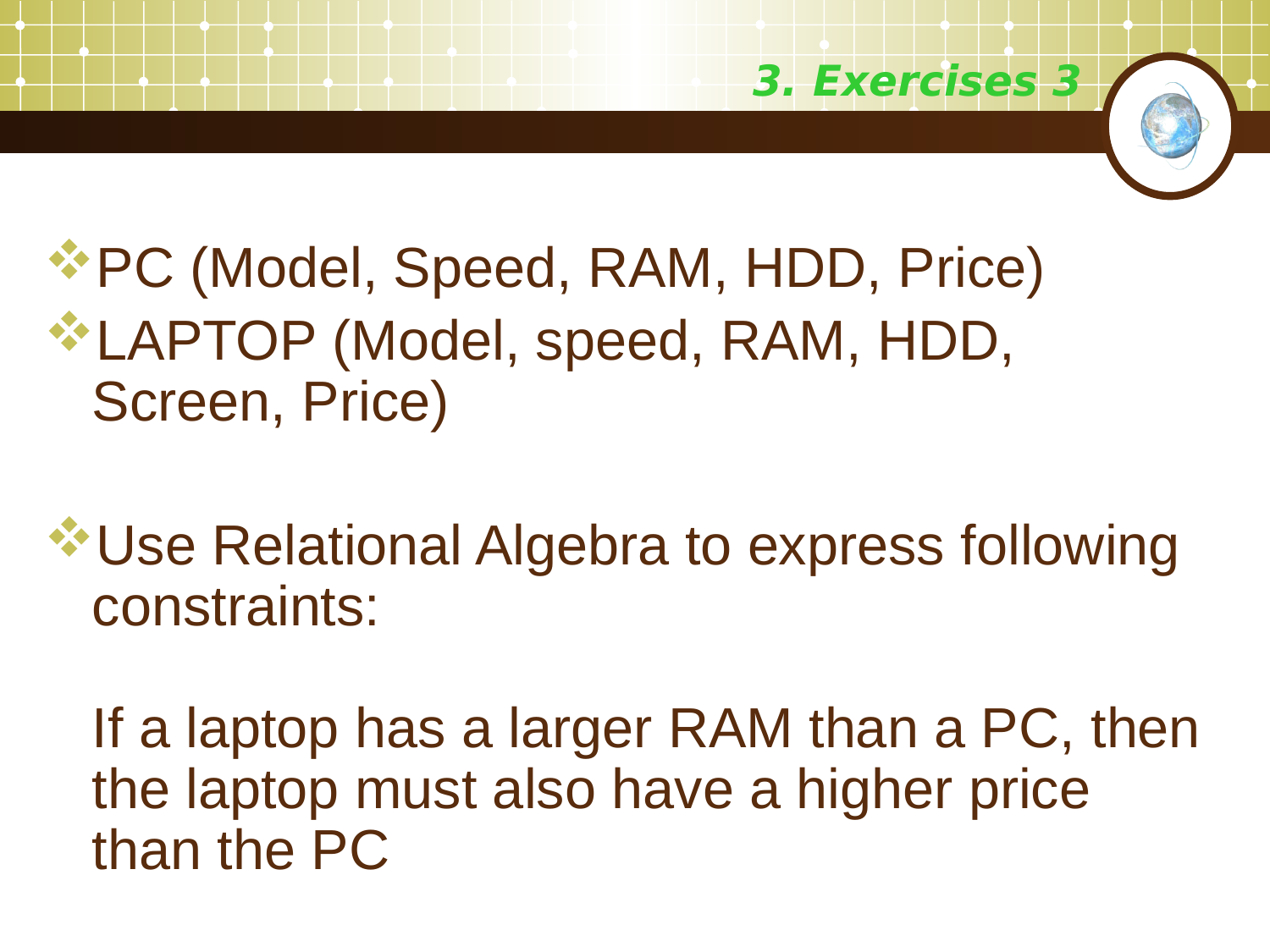

# 3. Exercises 3
PC (Model, Speed, RAM, HDD, Price)
LAPTOP (Model, speed, RAM, HDD, Screen, Price)

Use Relational Algebra to express following constraints:
If a laptop has a larger RAM than a PC, then the laptop must also have a higher price than the PC